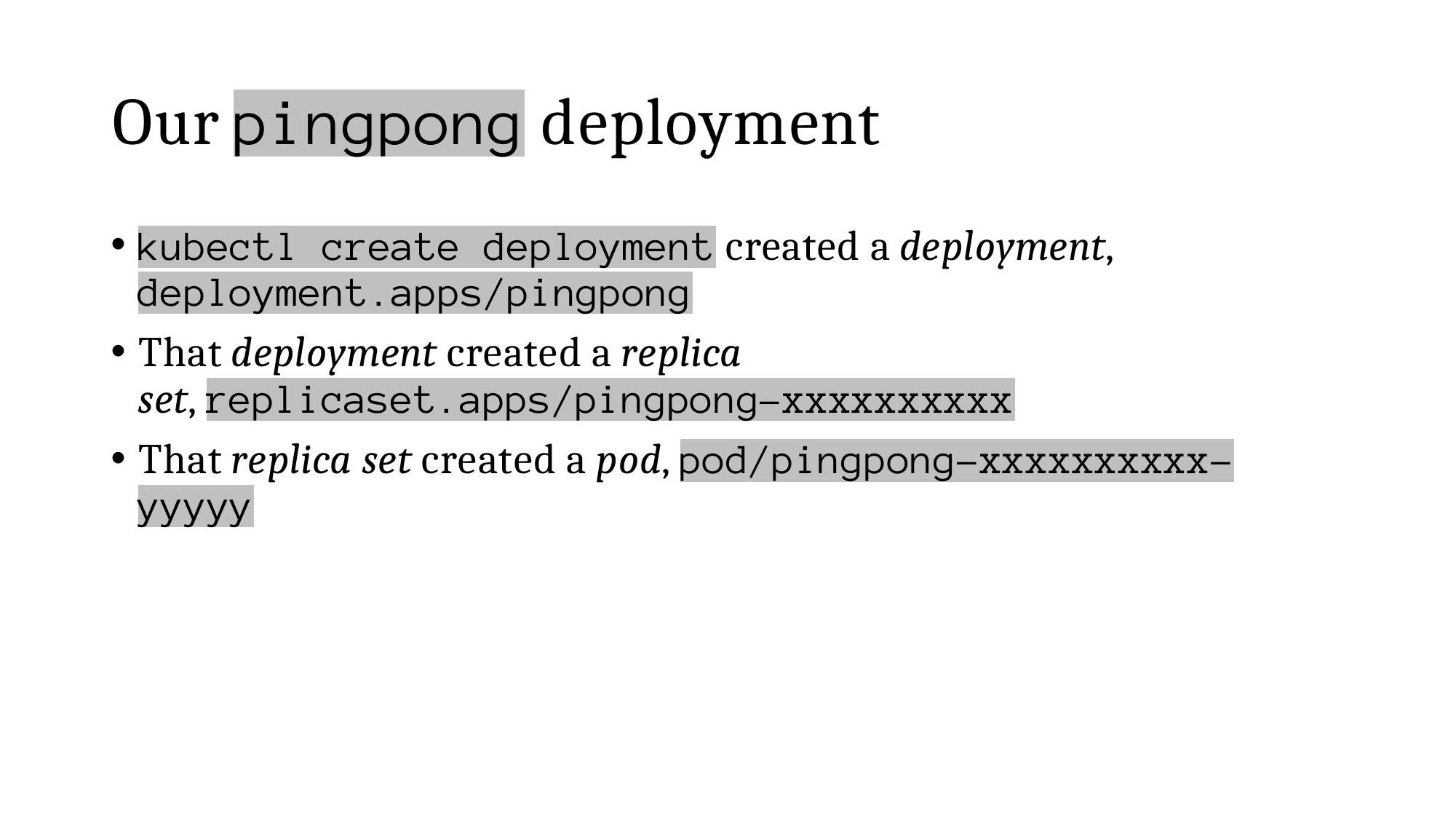

# Our pingpong deployment
kubectl create deployment created a deployment, deployment.apps/pingpong
That deployment created a replica set, replicaset.apps/pingpong-xxxxxxxxxx
That replica set created a pod, pod/pingpong-xxxxxxxxxx-yyyyy